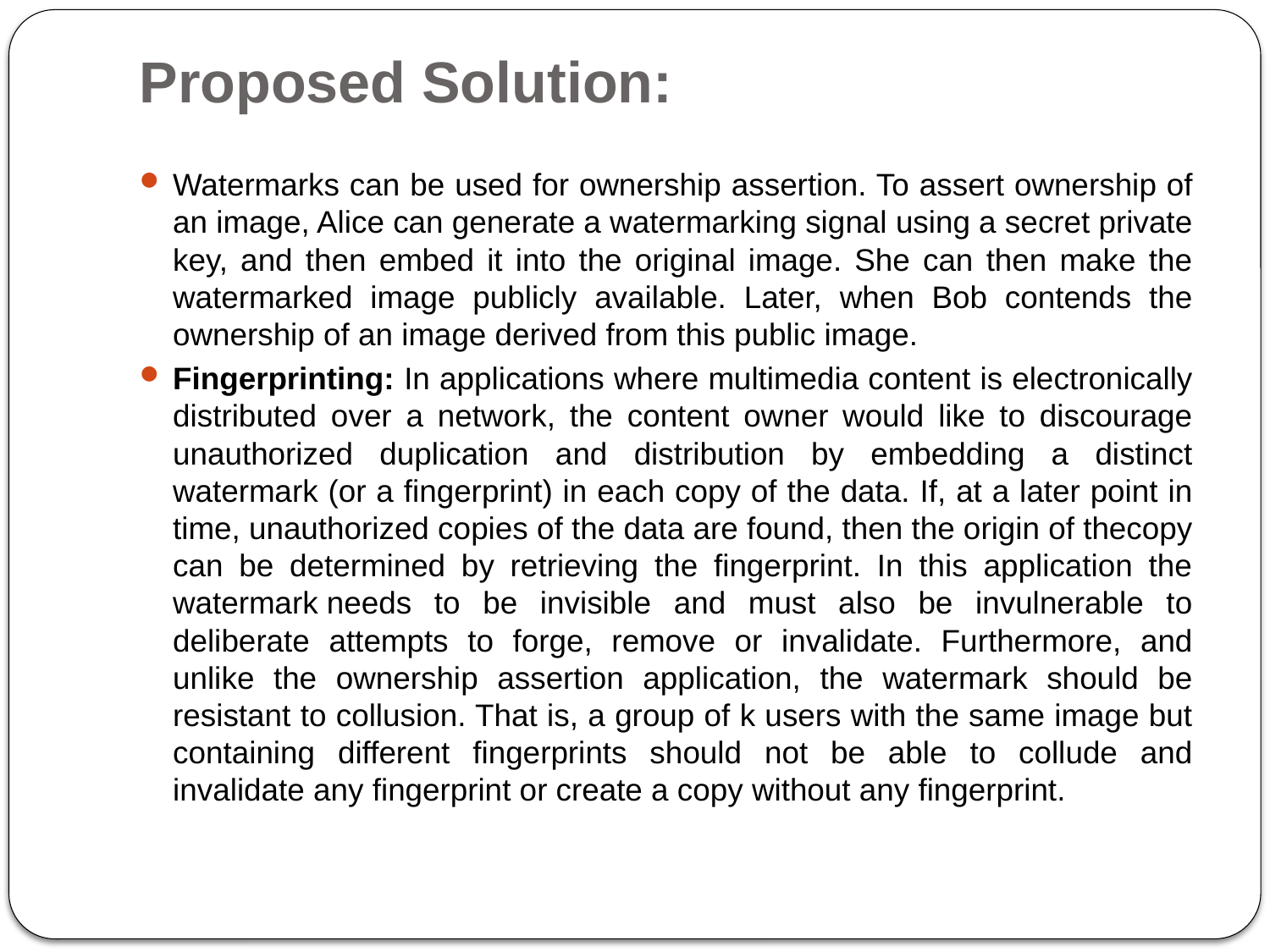

# Proposed Solution:
Watermarks can be used for ownership assertion. To assert ownership of an image, Alice can generate a watermarking signal using a secret private key, and then embed it into the original image. She can then make the watermarked image publicly available. Later, when Bob contends the ownership of an image derived from this public image.
Fingerprinting: In applications where multimedia content is electronically distributed over a network, the content owner would like to discourage unauthorized duplication and distribution by embedding a distinct watermark (or a fingerprint) in each copy of the data. If, at a later point in time, unauthorized copies of the data are found, then the origin of thecopy can be determined by retrieving the fingerprint. In this application the watermark needs to be invisible and must also be invulnerable to deliberate attempts to forge, remove or invalidate. Furthermore, and unlike the ownership assertion application, the watermark should be resistant to collusion. That is, a group of k users with the same image but containing different fingerprints should not be able to collude and invalidate any fingerprint or create a copy without any fingerprint.